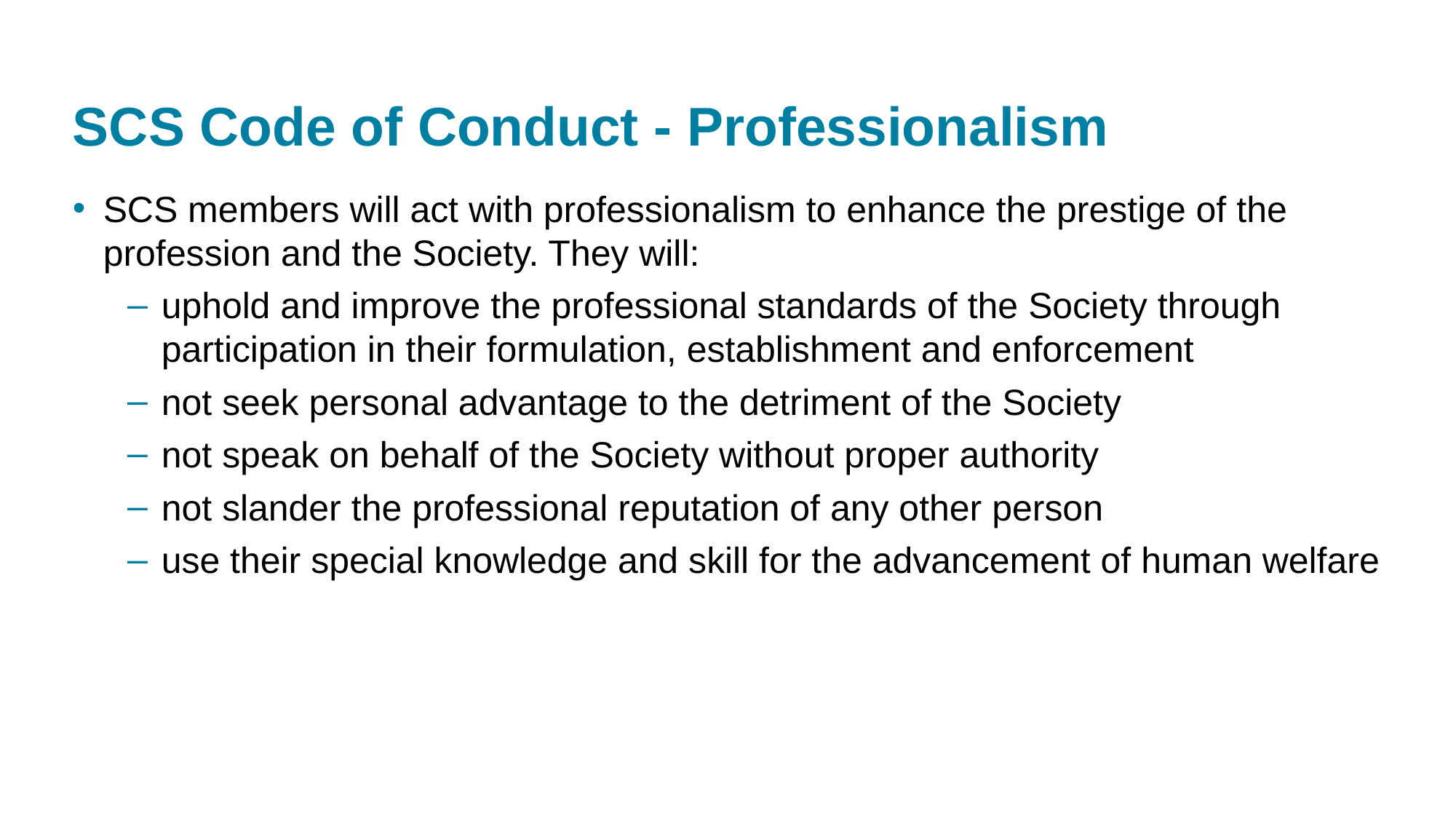

32
# SCS Code of Conduct - Professionalism
SCS members will act with professionalism to enhance the prestige of the profession and the Society. They will:
uphold and improve the professional standards of the Society through participation in their formulation, establishment and enforcement
not seek personal advantage to the detriment of the Society
not speak on behalf of the Society without proper authority
not slander the professional reputation of any other person
use their special knowledge and skill for the advancement of human welfare